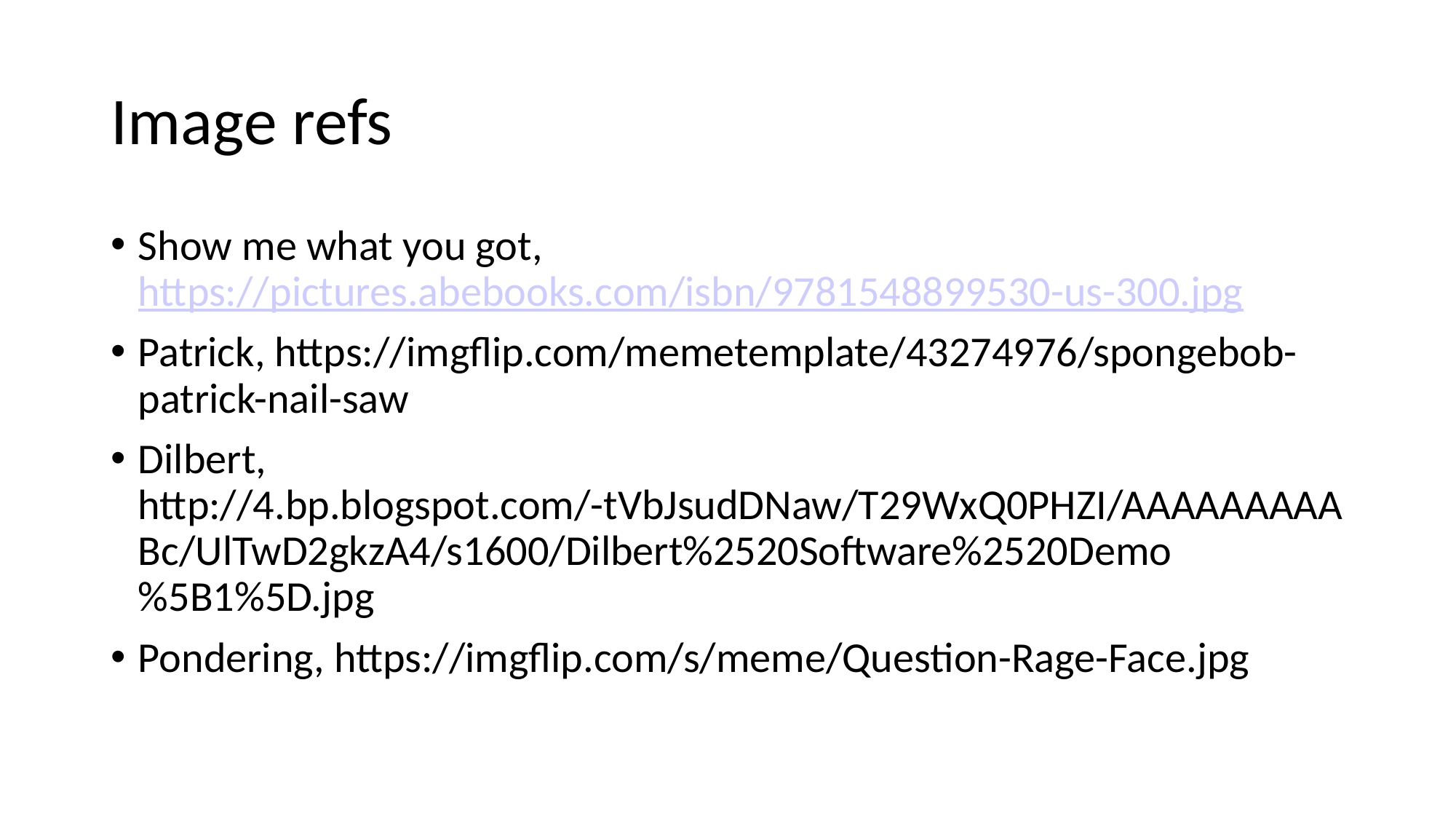

Image refs
Show me what you got, https://pictures.abebooks.com/isbn/9781548899530-us-300.jpg
Patrick, https://imgflip.com/memetemplate/43274976/spongebob-patrick-nail-saw
Dilbert, http://4.bp.blogspot.com/-tVbJsudDNaw/T29WxQ0PHZI/AAAAAAAAABc/UlTwD2gkzA4/s1600/Dilbert%2520Software%2520Demo%5B1%5D.jpg
Pondering, https://imgflip.com/s/meme/Question-Rage-Face.jpg